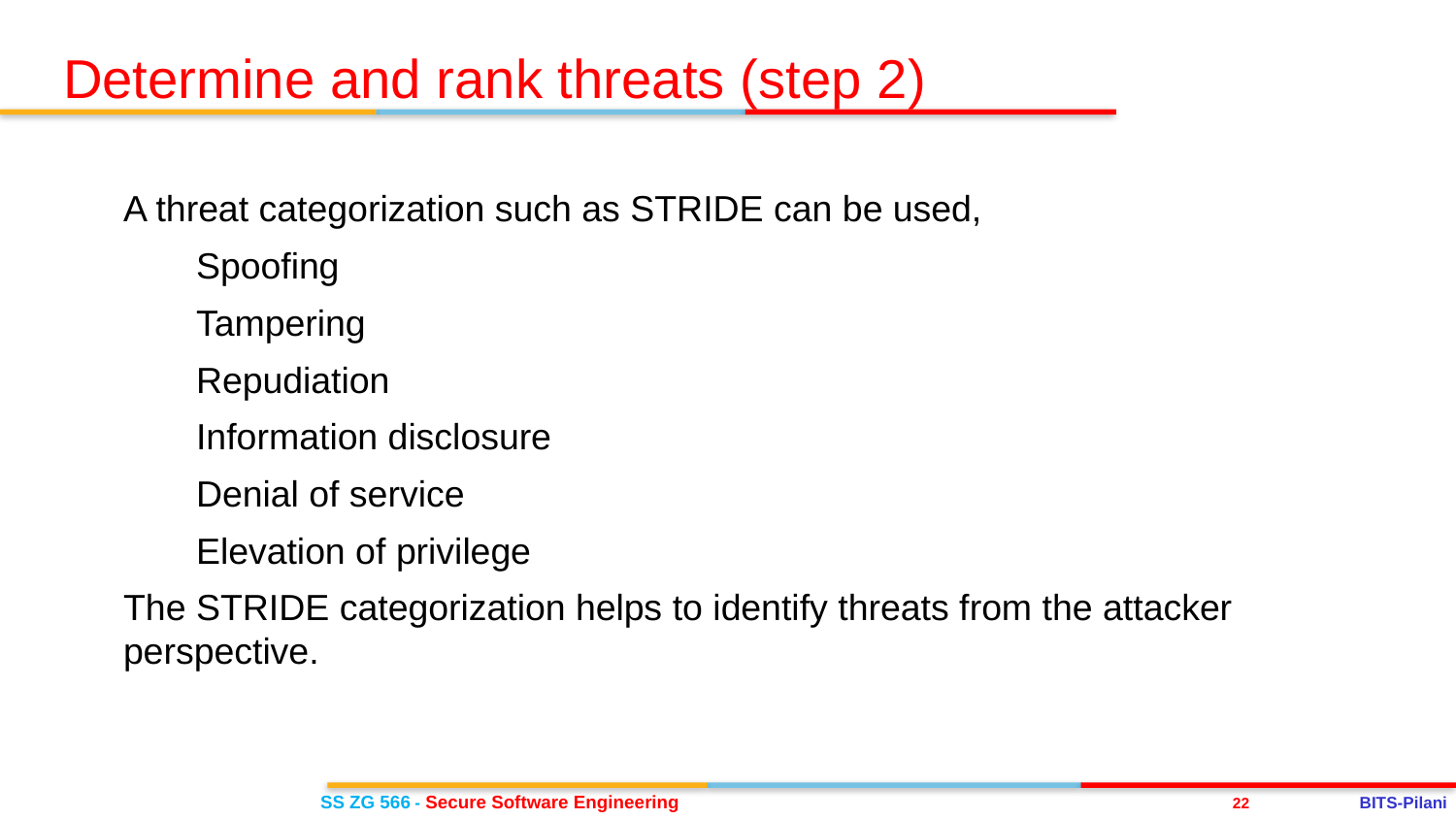

Determine and rank threats (step 2)
A threat categorization such as STRIDE can be used,
Spoofing
Tampering
Repudiation
Information disclosure
Denial of service
Elevation of privilege
The STRIDE categorization helps to identify threats from the attacker perspective.